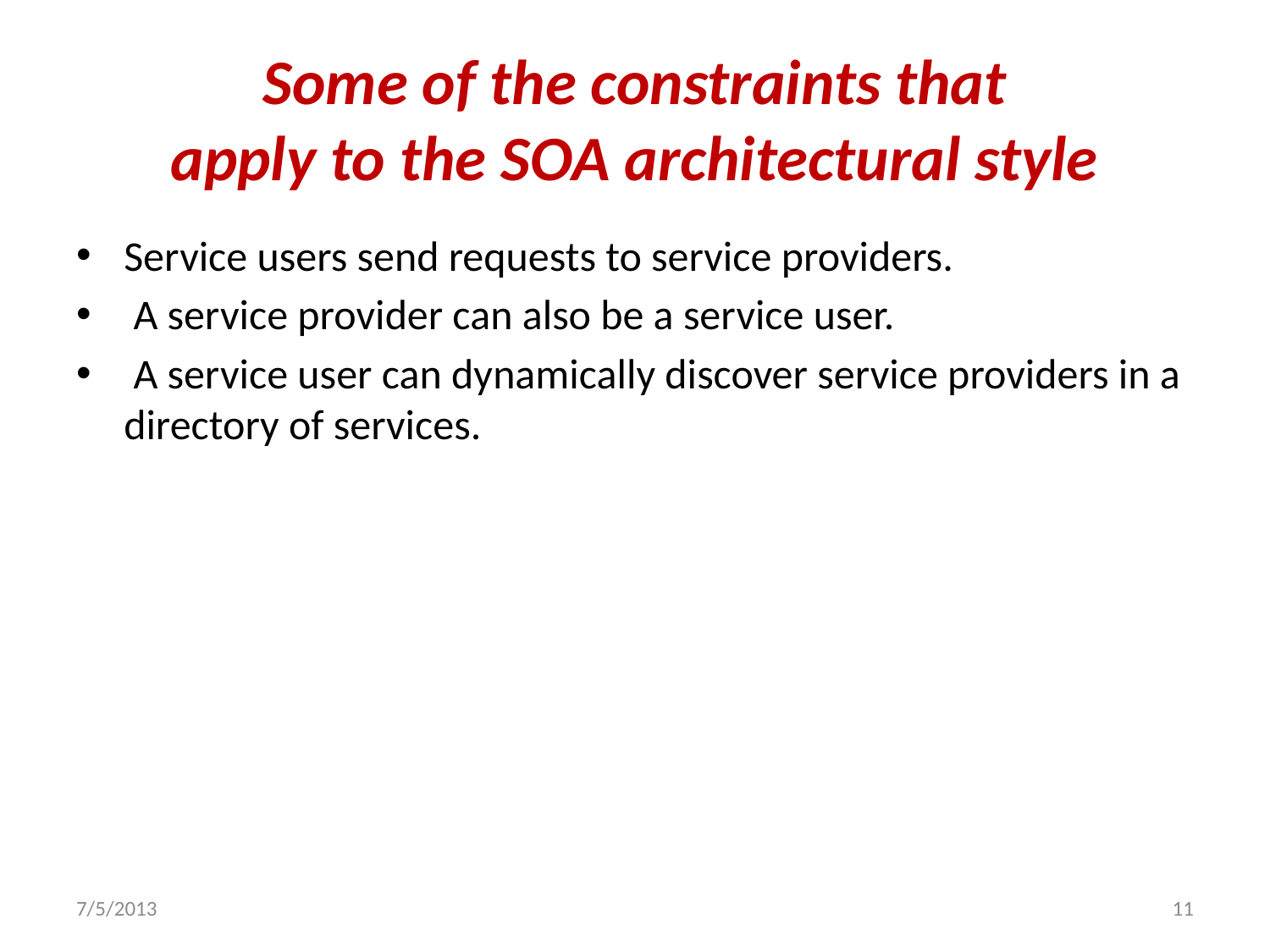

# Some of the constraints that apply to the SOA architectural style
Service users send requests to service providers.
 A service provider can also be a service user.
 A service user can dynamically discover service providers in a directory of services.
7/5/2013
11